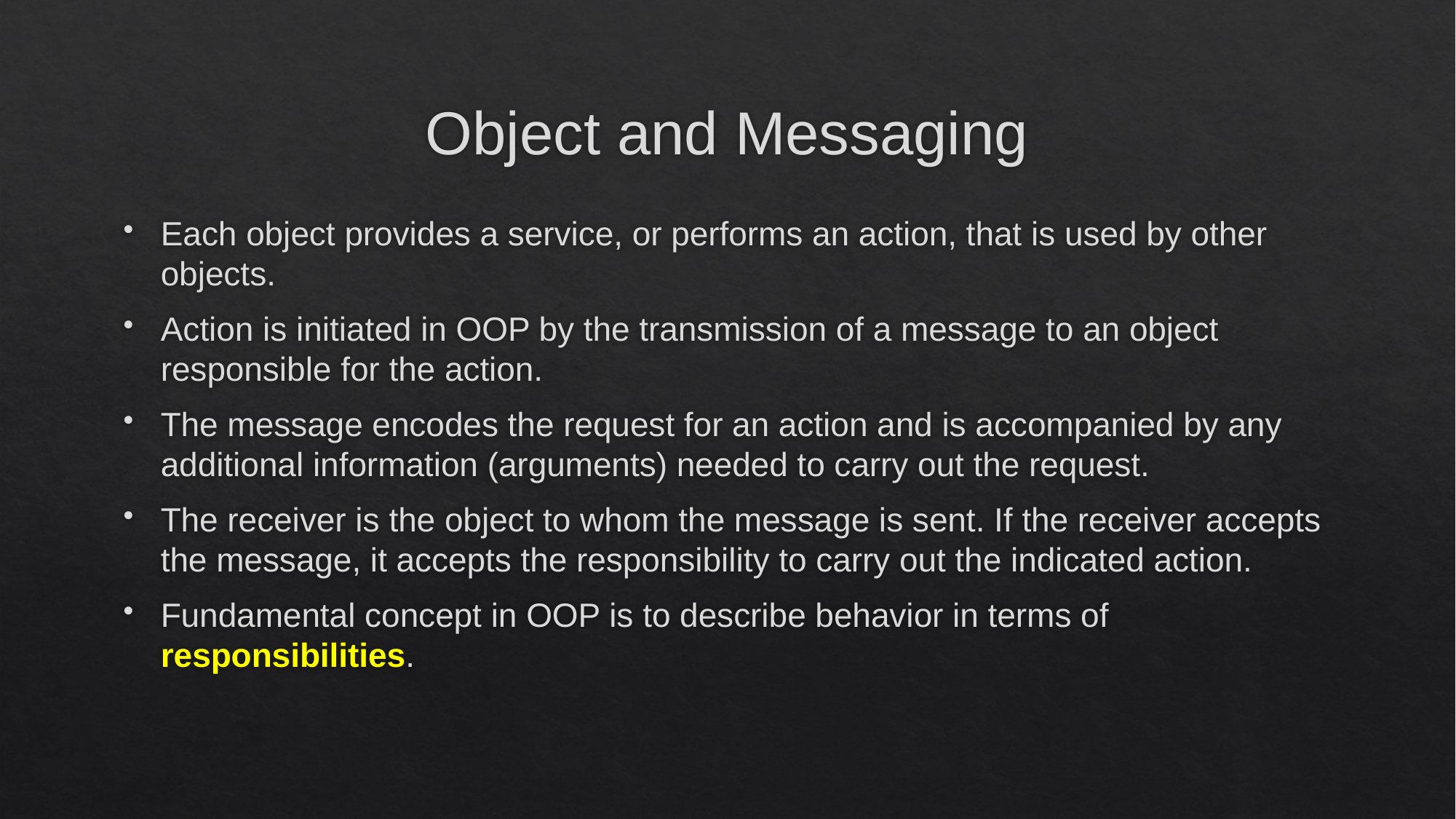

# Object and Messaging
Each object provides a service, or performs an action, that is used by other objects.
Action is initiated in OOP by the transmission of a message to an object responsible for the action.
The message encodes the request for an action and is accompanied by any additional information (arguments) needed to carry out the request.
The receiver is the object to whom the message is sent. If the receiver accepts the message, it accepts the responsibility to carry out the indicated action.
Fundamental concept in OOP is to describe behavior in terms of responsibilities.